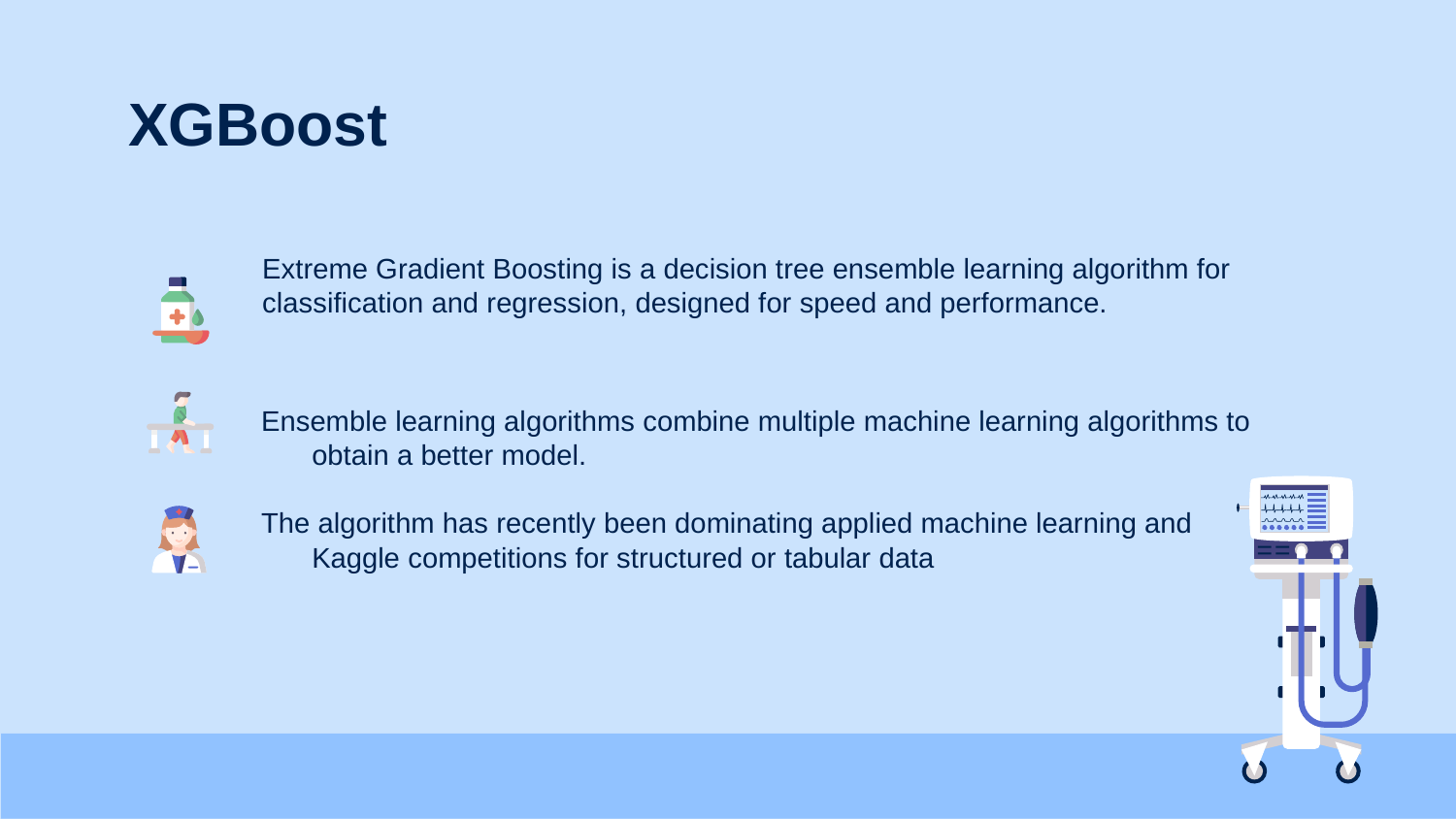

# XGBoost
Extreme Gradient Boosting is a decision tree ensemble learning algorithm for classification and regression, designed for speed and performance.

Ensemble learning algorithms combine multiple machine learning algorithms to obtain a better model.

The algorithm has recently been dominating applied machine learning and Kaggle competitions for structured or tabular data